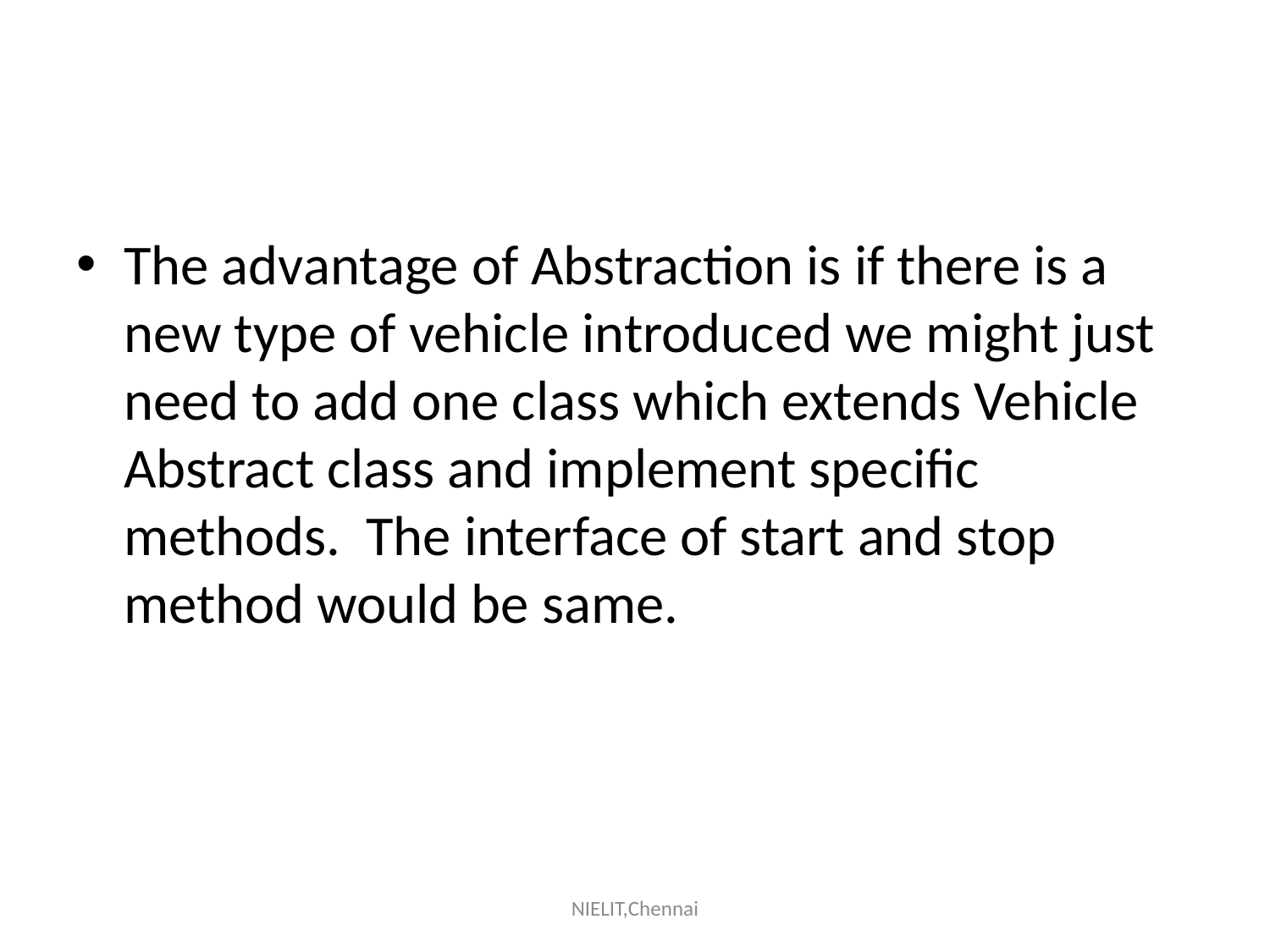

#
The advantage of Abstraction is if there is a new type of vehicle introduced we might just need to add one class which extends Vehicle Abstract class and implement specific methods.  The interface of start and stop method would be same.
NIELIT,Chennai